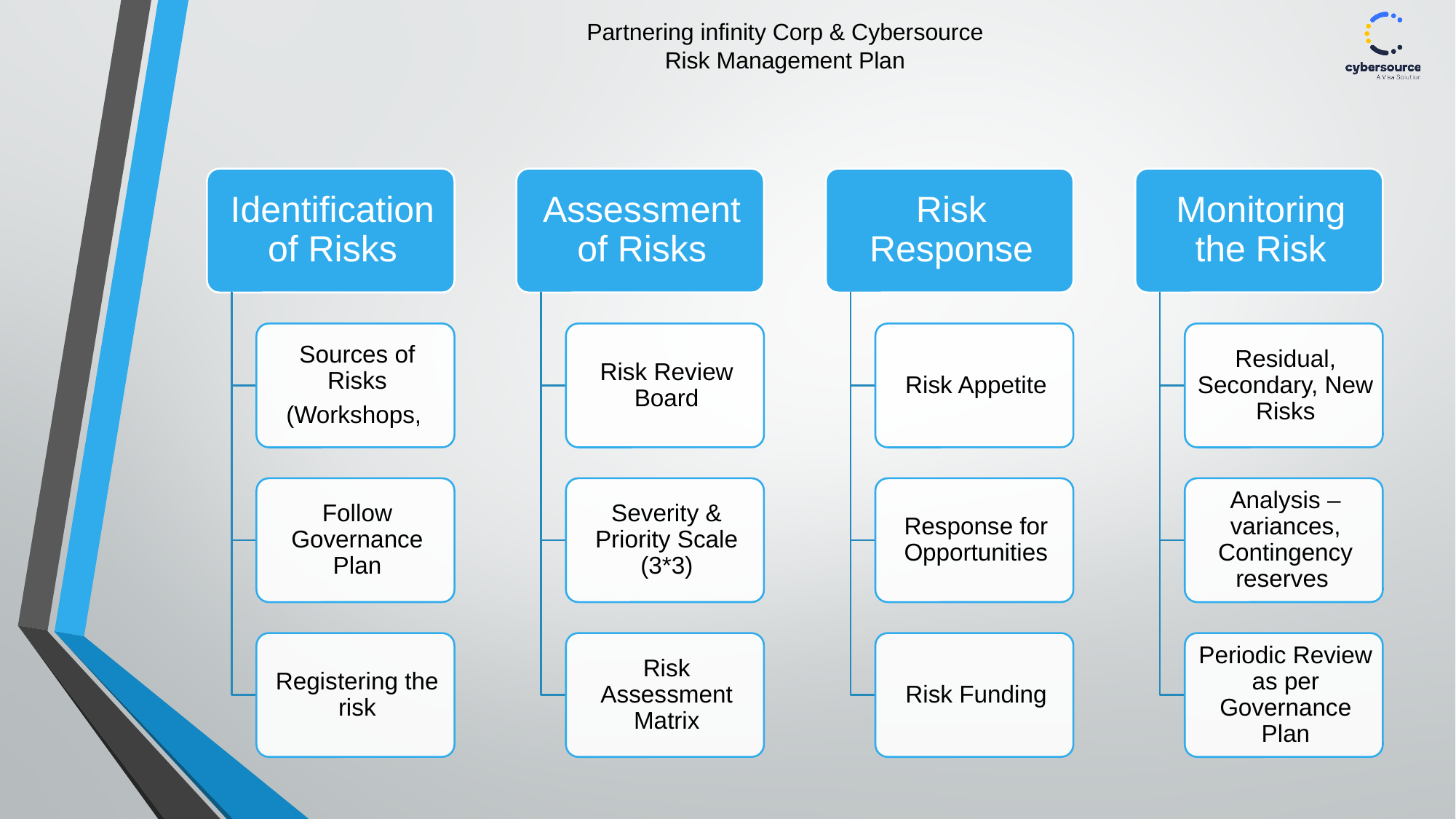

# Partnering infinity Corp & Cybersource Risk Management Plan
Identification of Risks
Sources of Risks
(Workshops,
Follow Governance Plan
Registering the risk
Assessment of Risks
Risk Review Board
Severity & Priority Scale (3*3)
Risk Assessment Matrix
Risk Response
Risk Appetite
Response for Opportunities
Risk Funding
Monitoring the Risk
Residual, Secondary, New Risks
Analysis – variances, Contingency reserves
Periodic Review as per Governance Plan